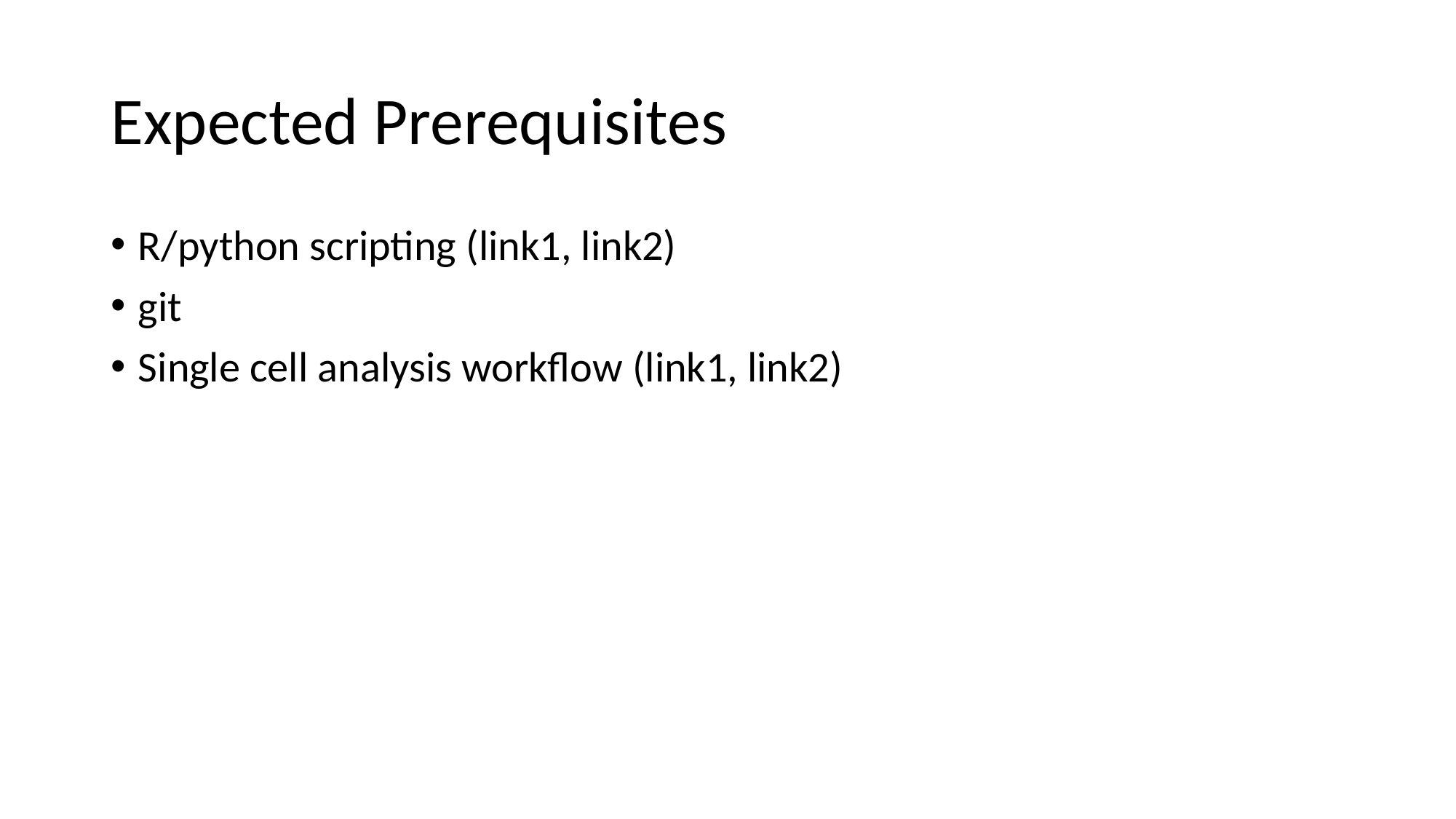

# Expected Prerequisites
R/python scripting (link1, link2)
git
Single cell analysis workflow (link1, link2)